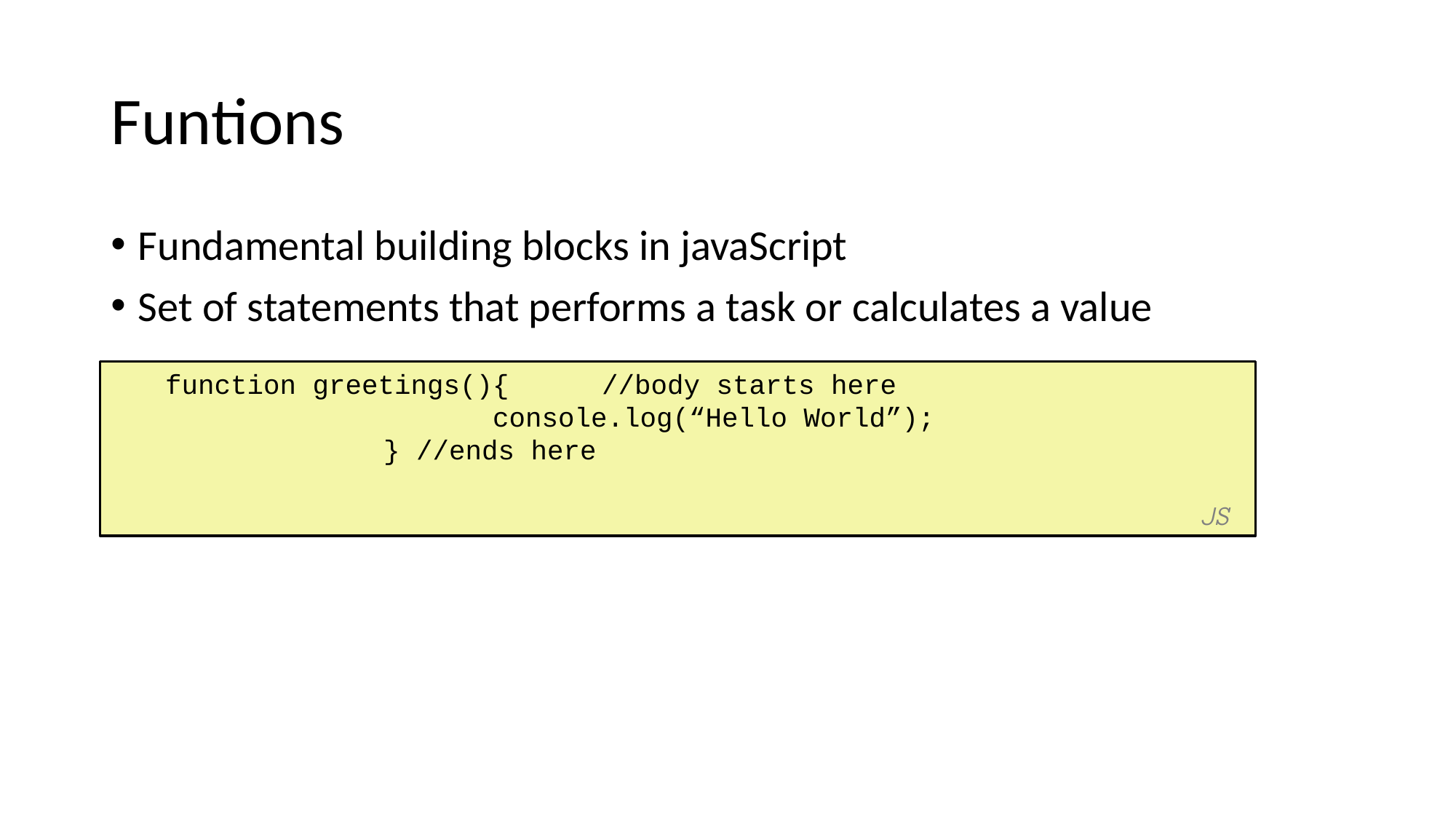

# Funtions
Fundamental building blocks in javaScript
Set of statements that performs a task or calculates a value
function greetings(){	//body starts here
			console.log(“Hello World”);
		} //ends here

		  		           	  	  	   		JS